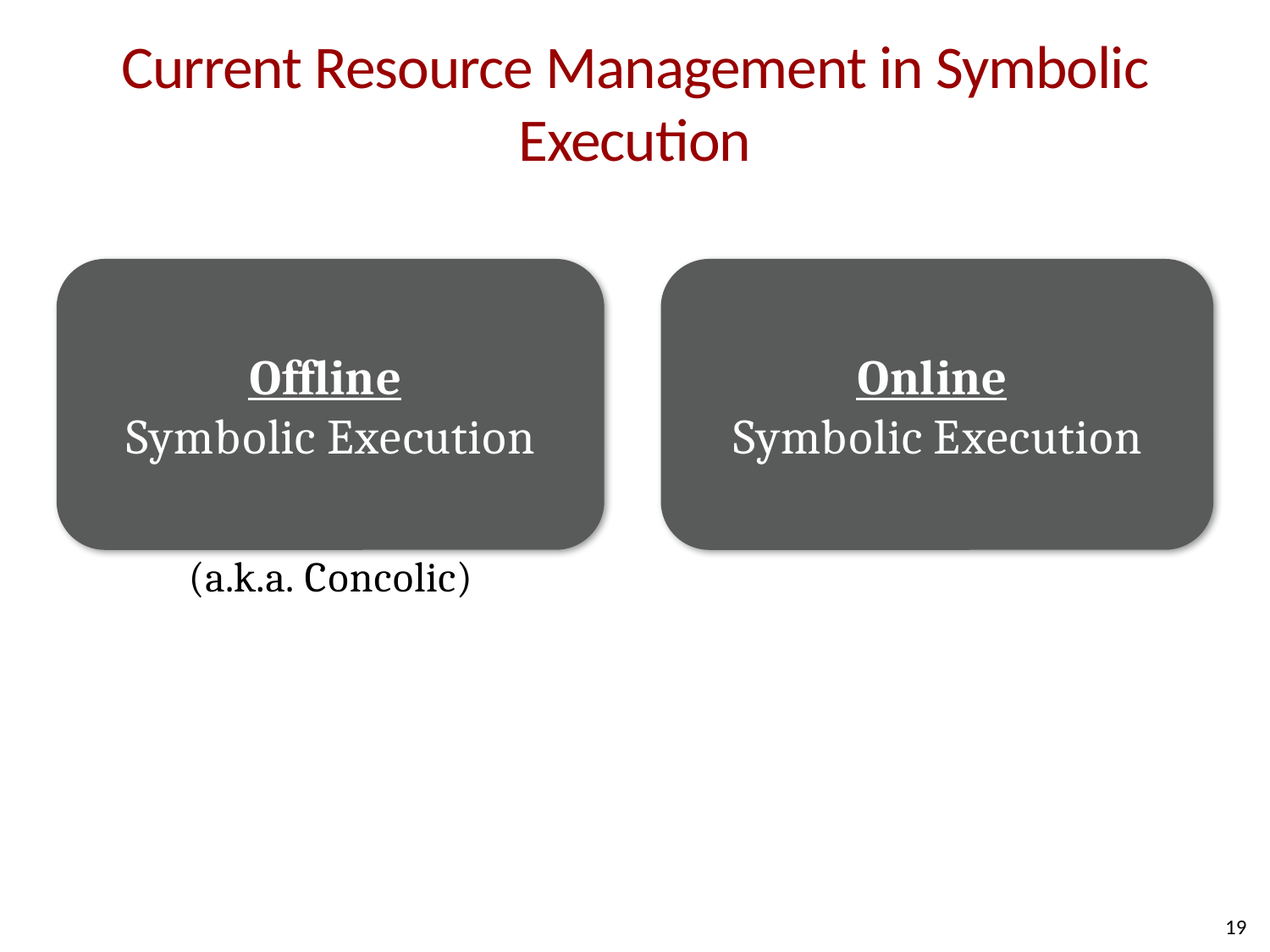

# Current Resource Management in Symbolic Execution
Offline
Symbolic Execution
(a.k.a. Concolic)
Online
Symbolic Execution
19